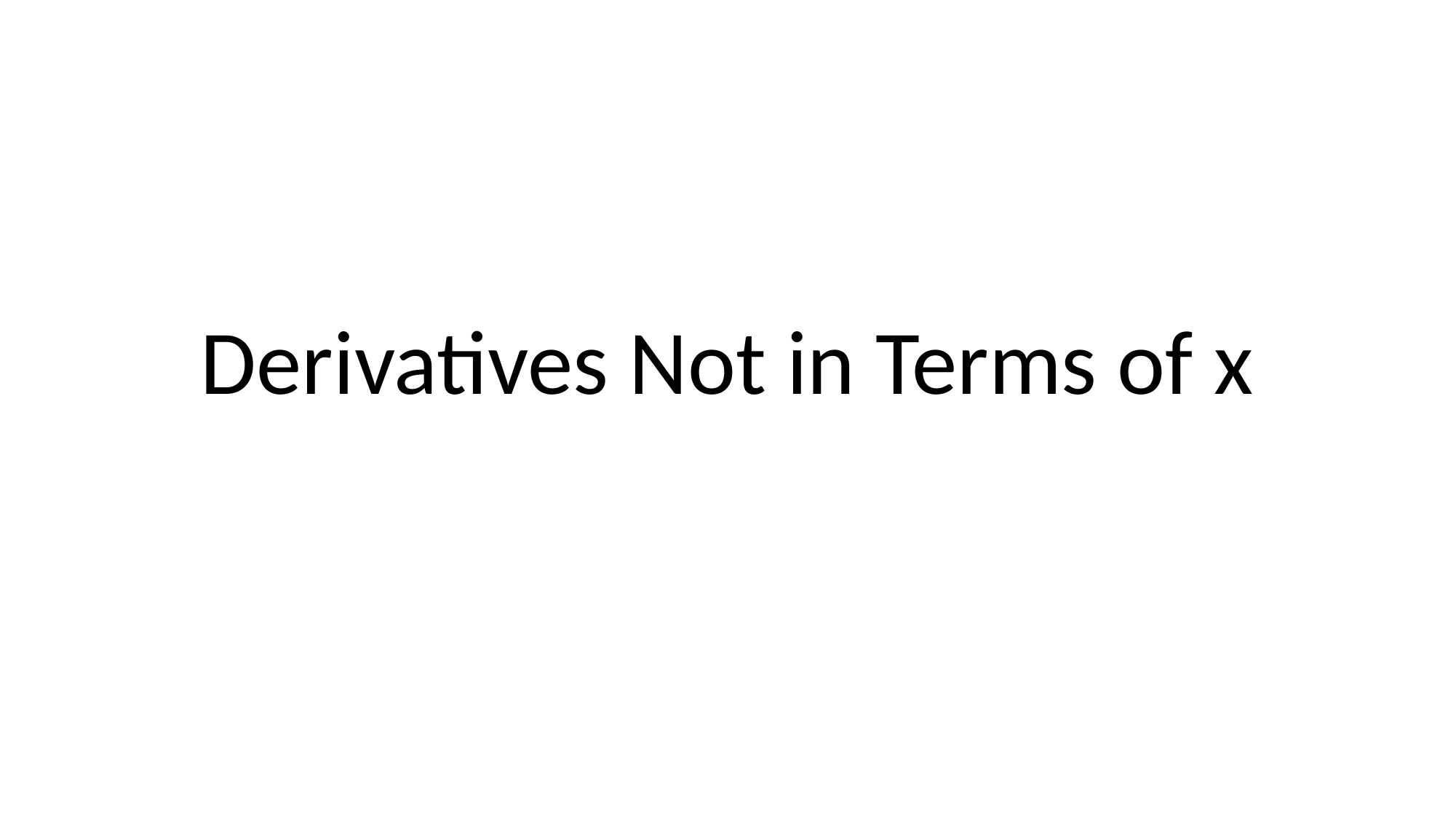

# Derivatives Not in Terms of x